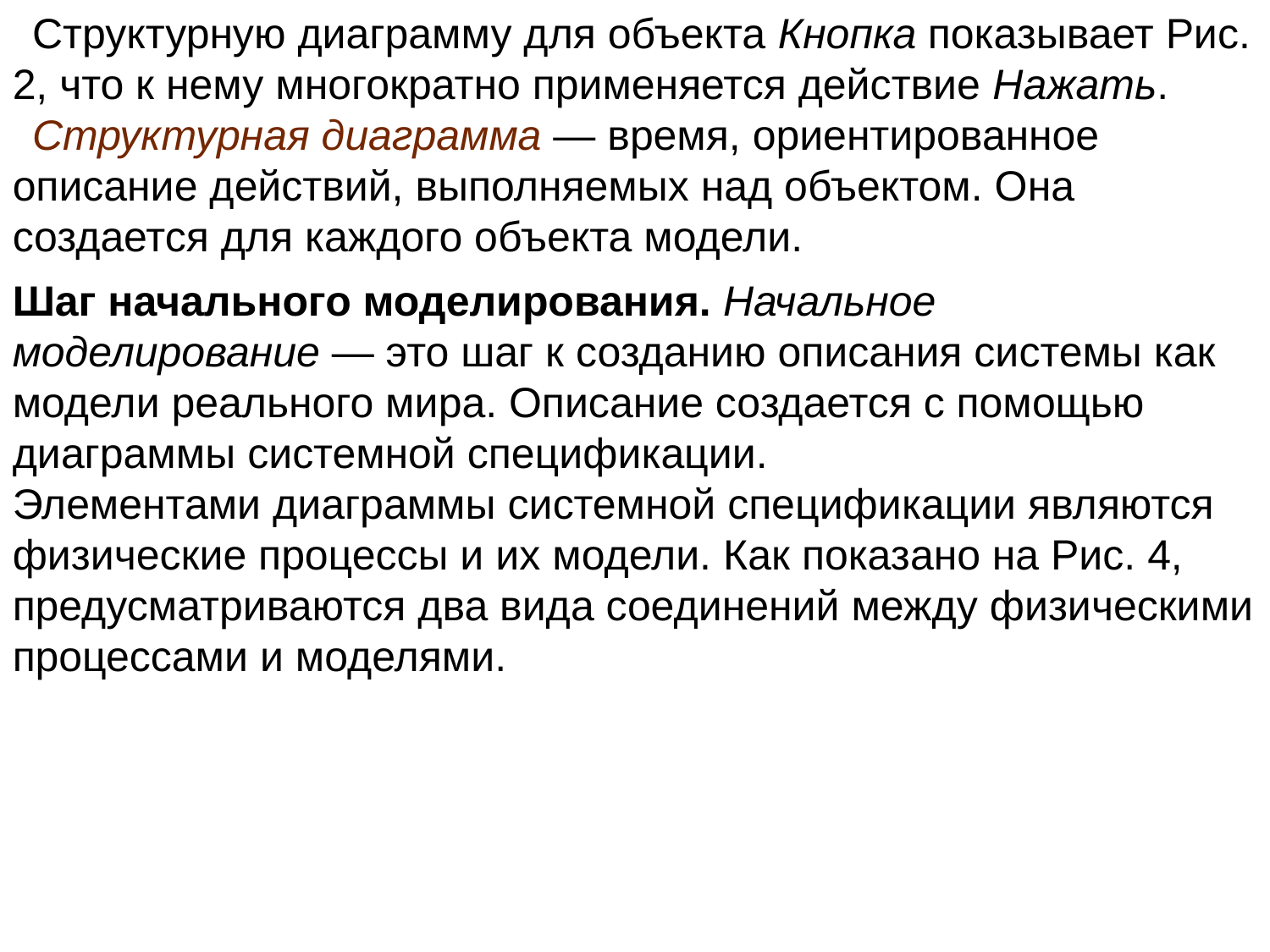

Структурную диаграмму для объекта Кнопка показывает Рис. 2, что к нему многократно применяется действие Нажать.
Структурная диаграмма — время, ориентированное описание действий, выполняемых над объектом. Она создается для каждого объекта модели.
Шаг начального моделирования. Начальное моделирование — это шаг к созданию описания системы как модели реального мира. Описание создается с помощью диаграммы системной спецификации.
Элементами диаграммы системной спецификации являются физические процессы и их модели. Как показано на Рис. 4, предусматриваются два вида соединений между физическими процессами и моделями.